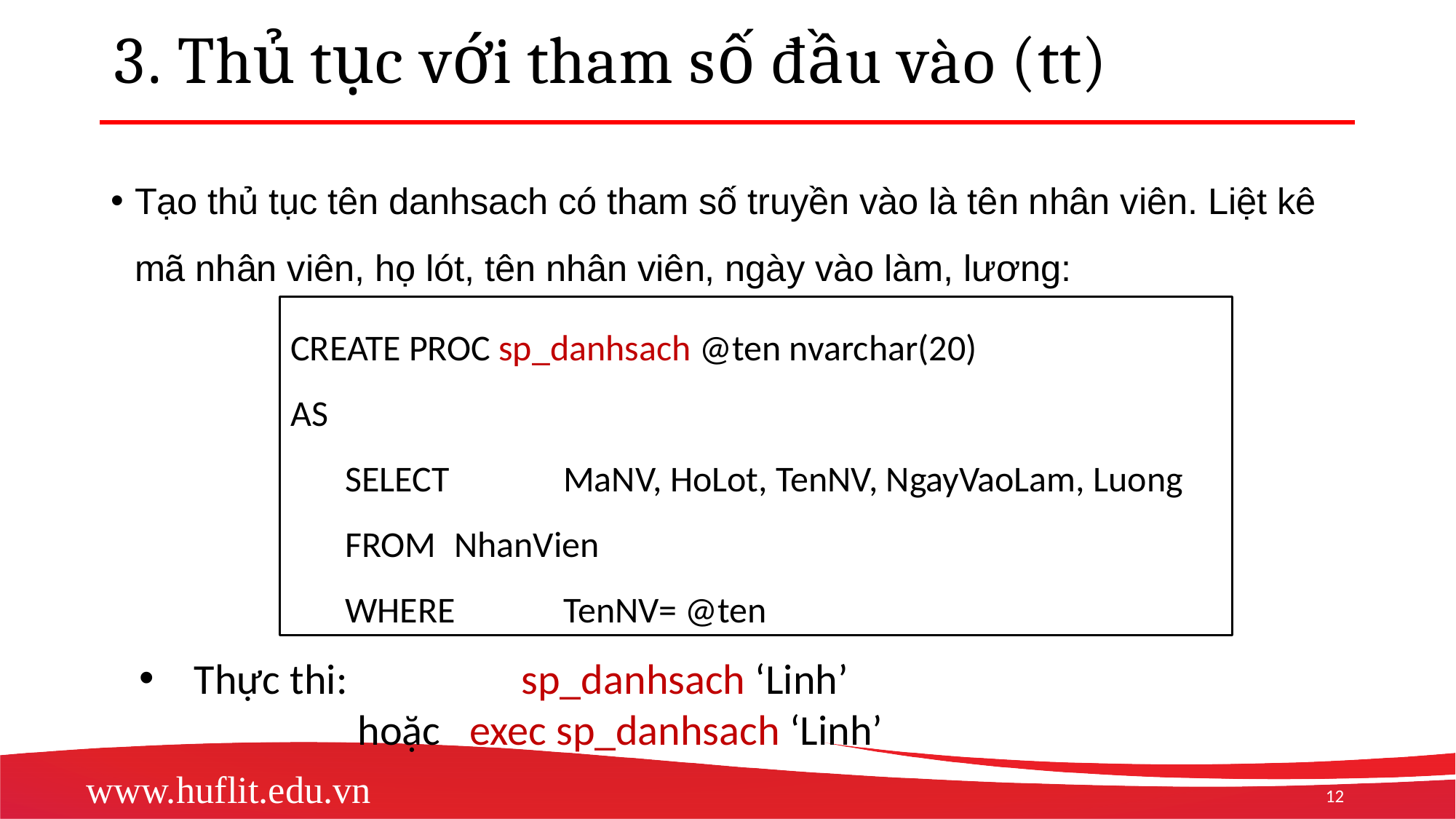

# 3. Thủ tục với tham số đầu vào (tt)
Tạo thủ tục tên danhsach có tham số truyền vào là tên nhân viên. Liệt kê mã nhân viên, họ lót, tên nhân viên, ngày vào làm, lương:
CREATE PROC sp_danhsach @ten nvarchar(20)
AS
SELECT 	MaNV, HoLot, TenNV, NgayVaoLam, Luong
FROM 	NhanVien
WHERE 	TenNV= @ten
Thực thi: 		sp_danhsach ‘Linh’
		hoặc   exec sp_danhsach ‘Linh’
12